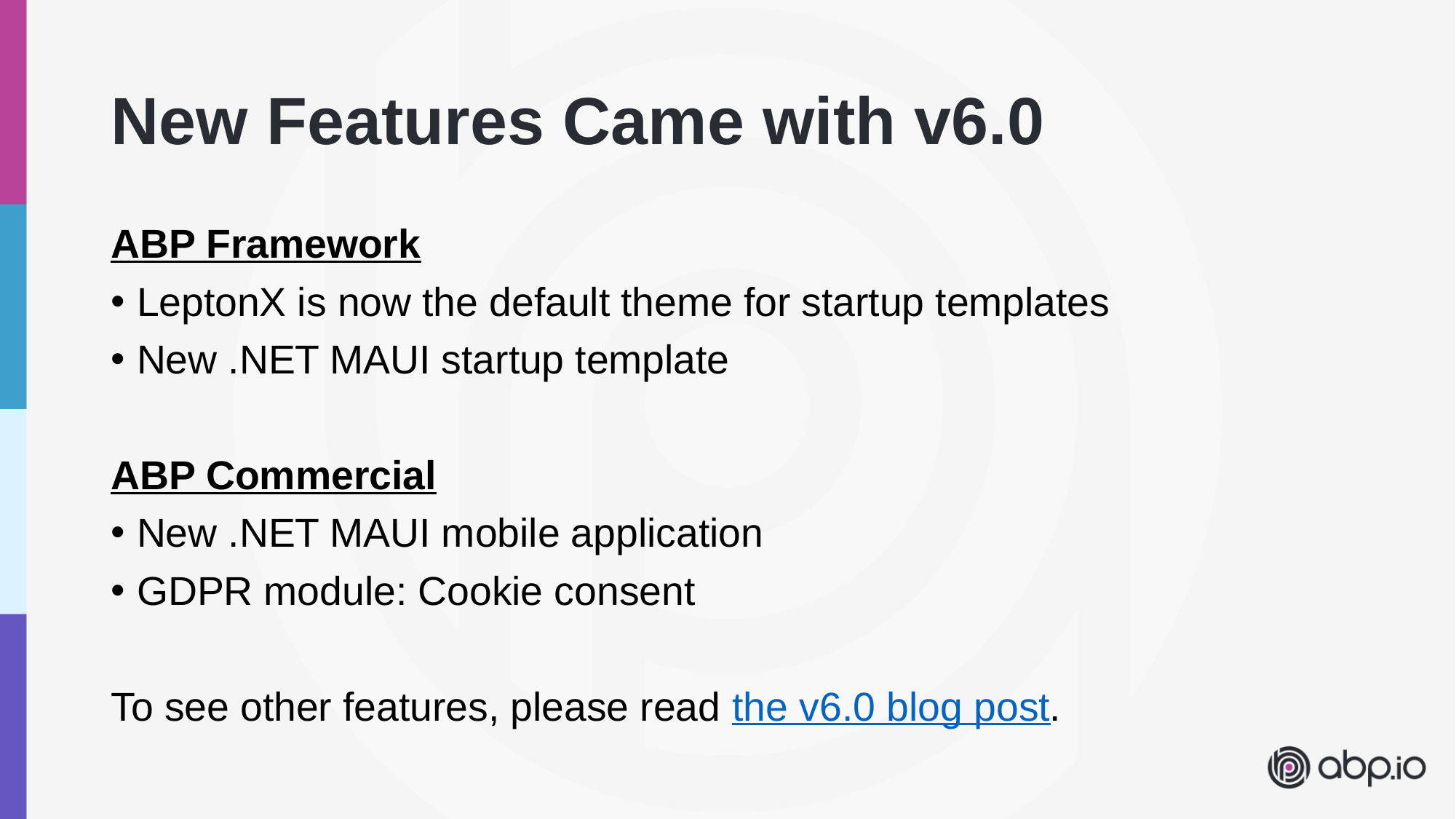

# New Features Came with v6.0
ABP Framework
LeptonX is now the default theme for startup templates
New .NET MAUI startup template

ABP Commercial
New .NET MAUI mobile application
GDPR module: Cookie consent

To see other features, please read the v6.0 blog post.